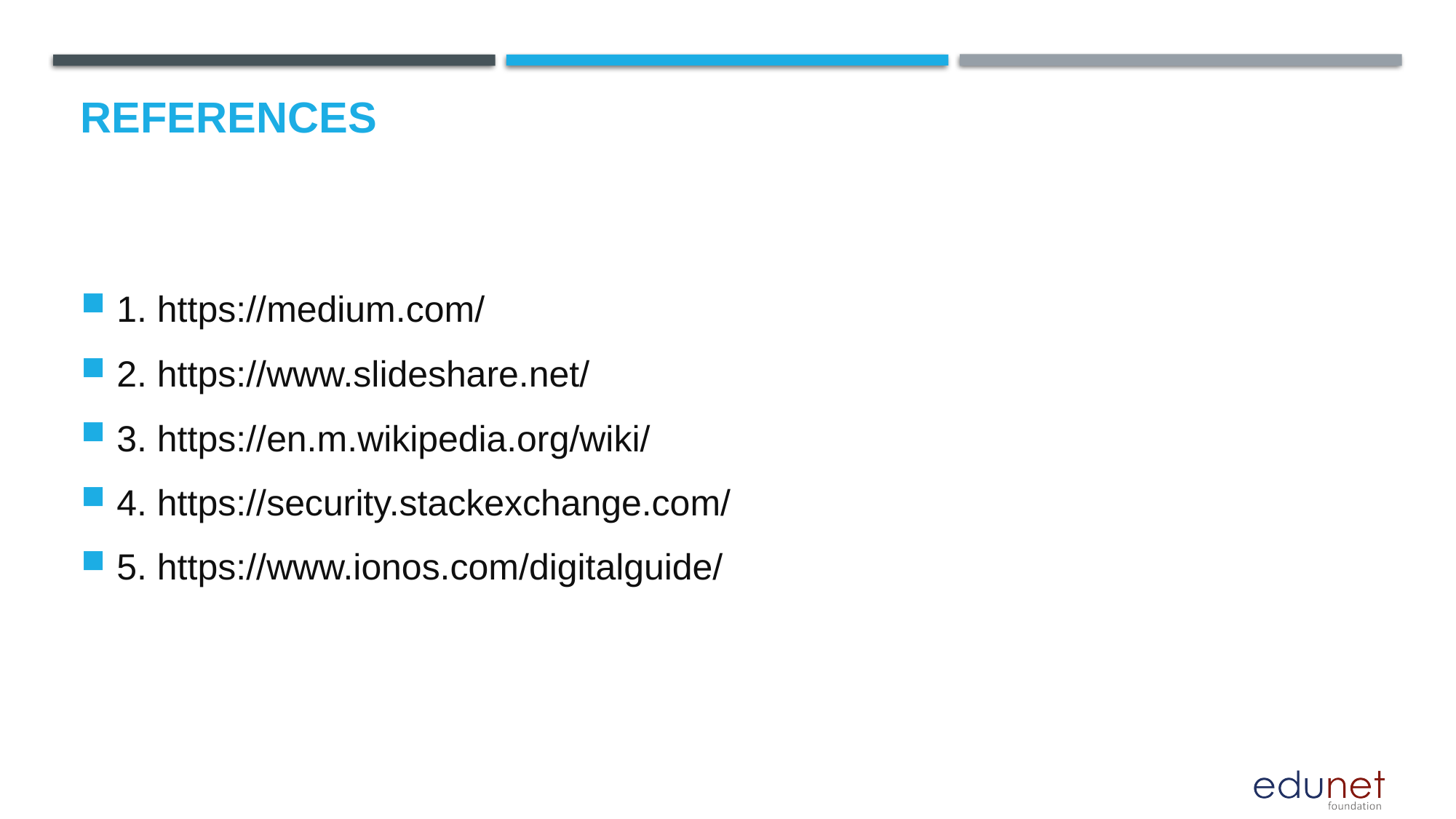

# References
1. https://medium.com/
2. https://www.slideshare.net/
3. https://en.m.wikipedia.org/wiki/
4. https://security.stackexchange.com/
5. https://www.ionos.com/digitalguide/